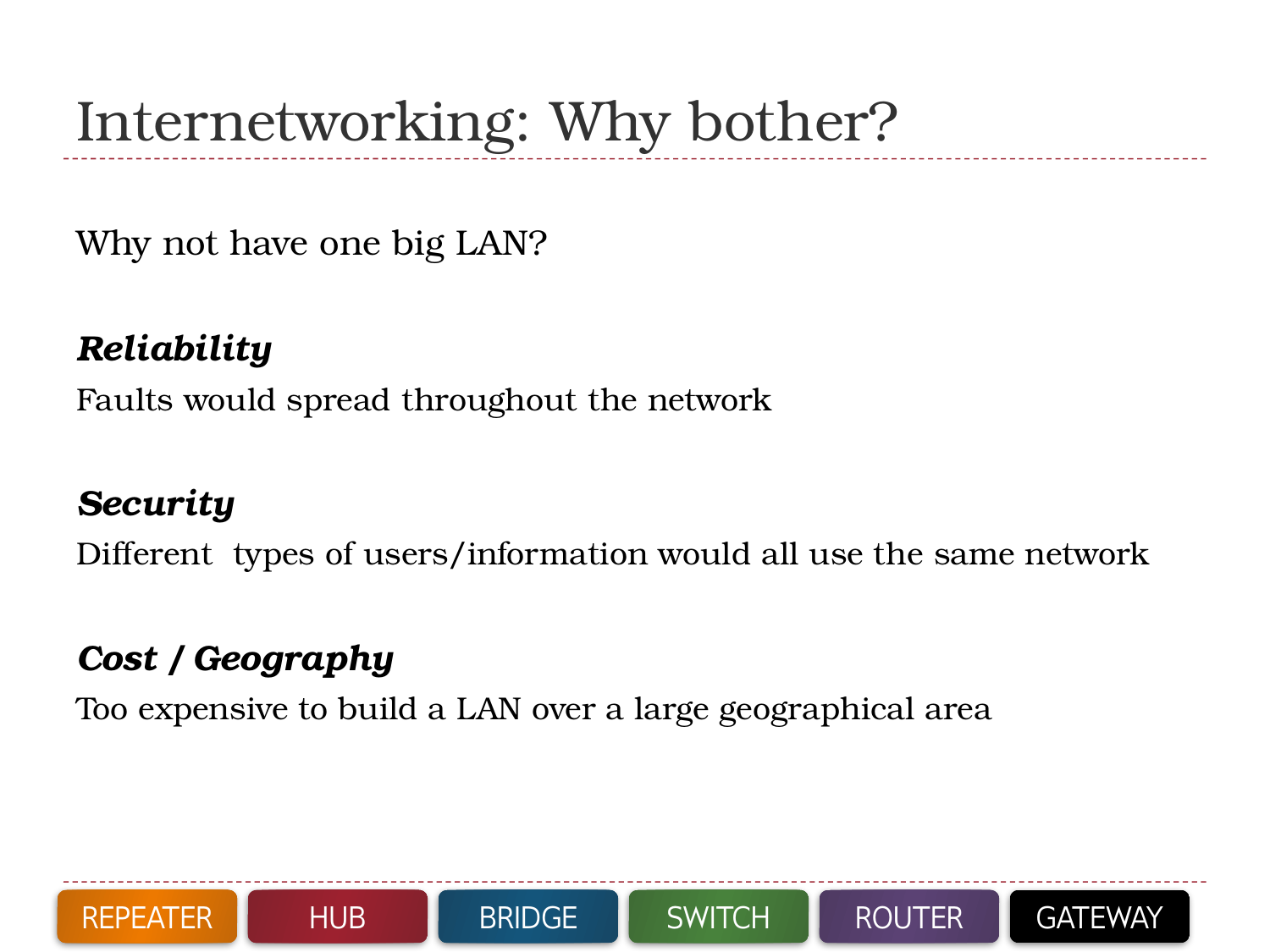

# Internetworking: Why bother?
Why not have one big LAN?

Reliability
Faults would spread throughout the network

Security
Different  types of users/information would all use the same network

Cost / Geography
Too expensive to build a LAN over a large geographical area
REPEATER
HUB
BRIDGE
SWITCH
ROUTER
GATEWAY